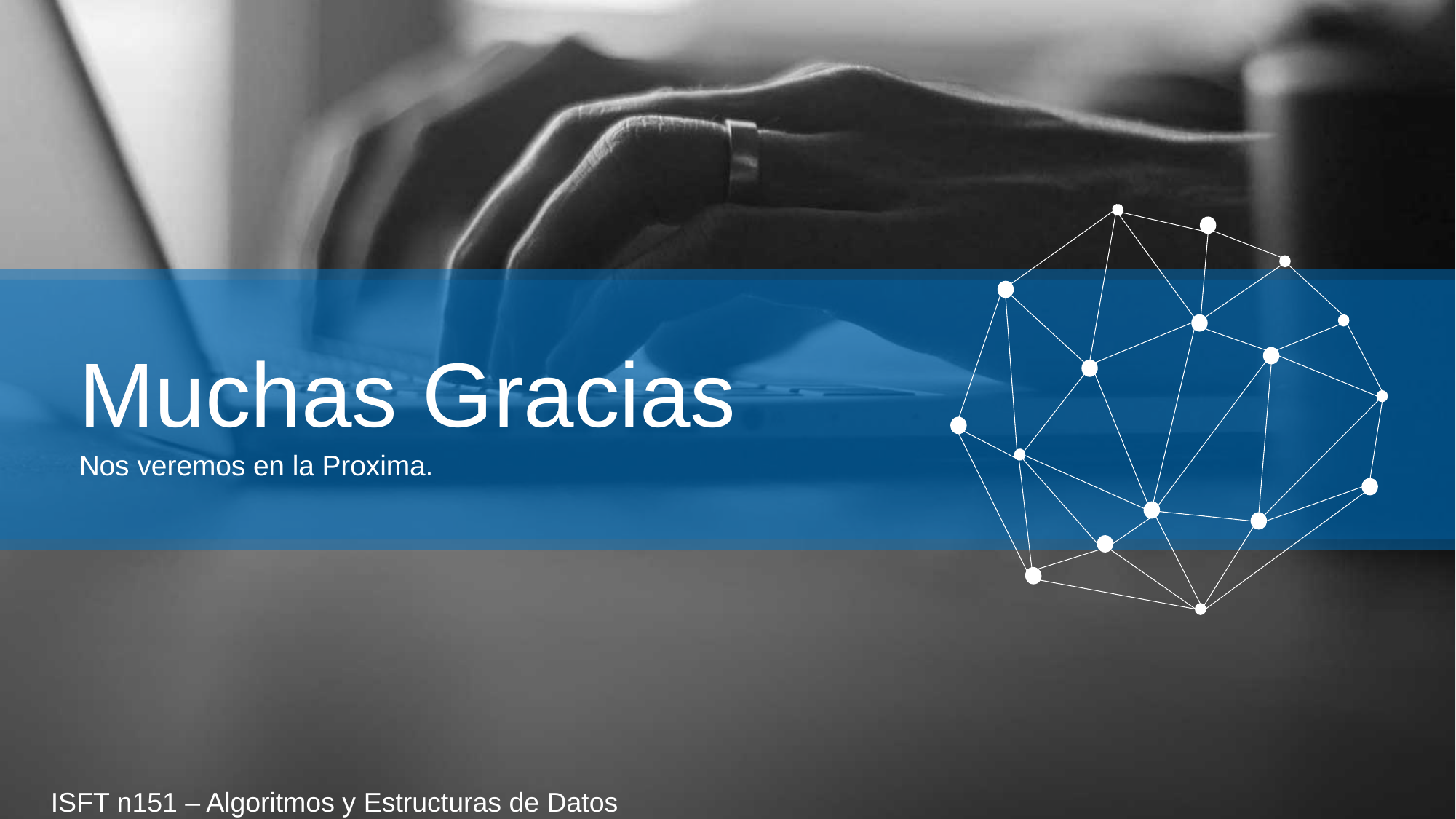

Muchas Gracias
Nos veremos en la Proxima.
ISFT n151 – Algoritmos y Estructuras de Datos